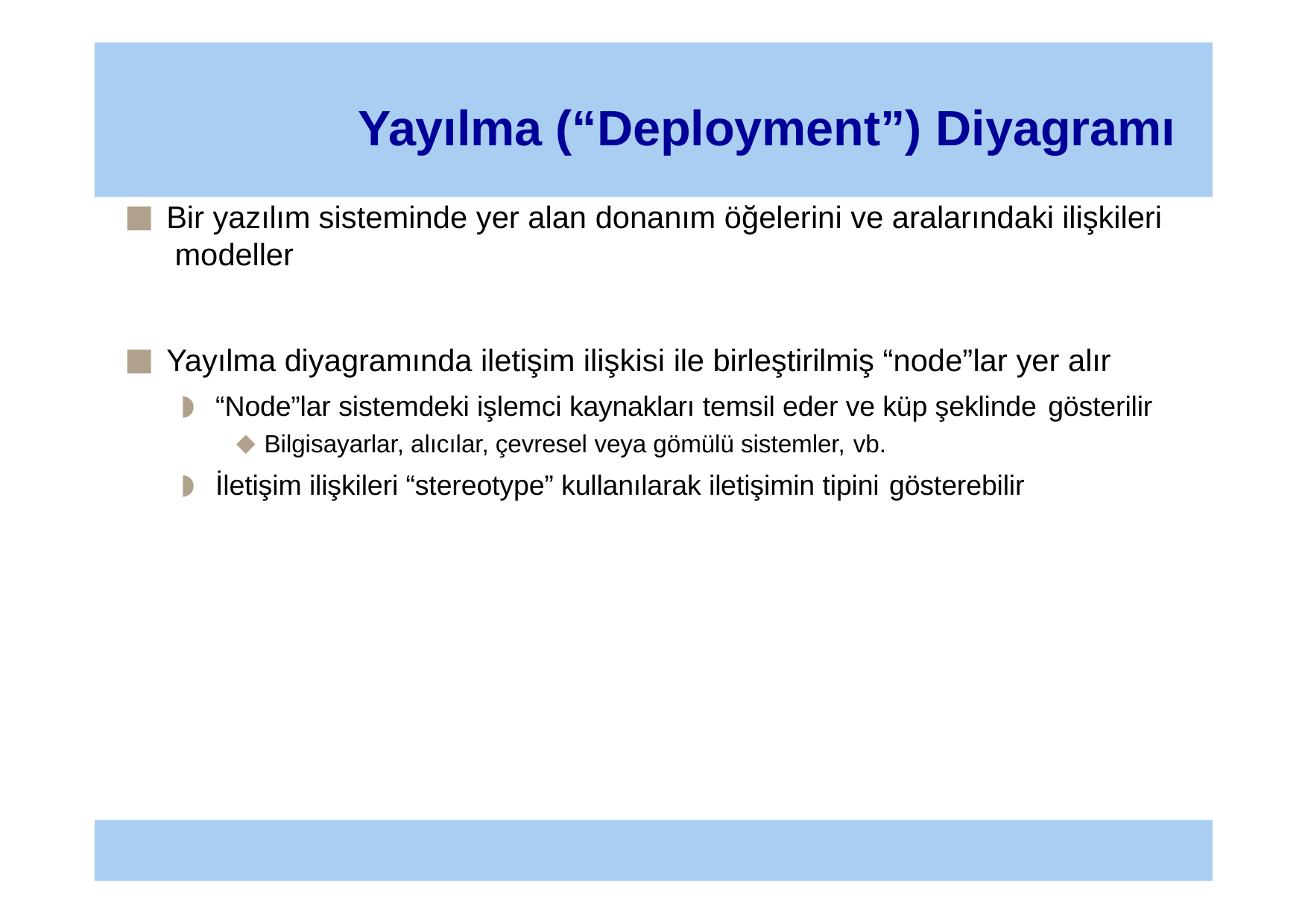

# Yayılma (“Deployment”) Diyagramı
Bir yazılım sisteminde yer alan donanım öğelerini ve aralarındaki ilişkileri  modeller

Yayılma diyagramında iletişim ilişkisi ile birleştirilmiş “node”lar yer alır
“Node”lar sistemdeki işlemci kaynakları temsil eder ve küp şeklinde gösterilir
Bilgisayarlar, alıcılar, çevresel veya gömülü sistemler, vb.
İletişim ilişkileri “stereotype” kullanılarak iletişimin tipini gösterebilir